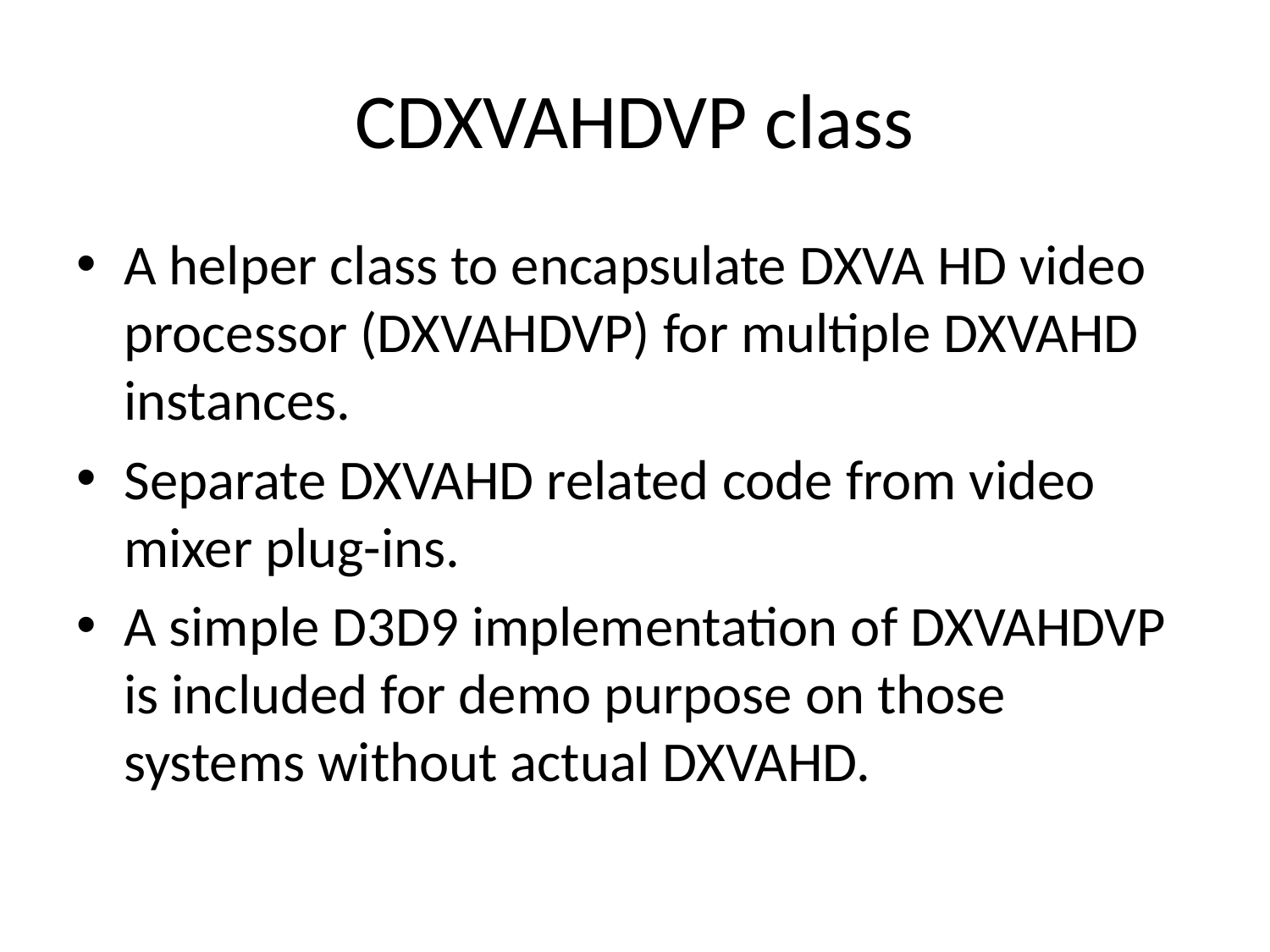

# CDXVAHDVP class
A helper class to encapsulate DXVA HD video processor (DXVAHDVP) for multiple DXVAHD instances.
Separate DXVAHD related code from video mixer plug-ins.
A simple D3D9 implementation of DXVAHDVP is included for demo purpose on those systems without actual DXVAHD.